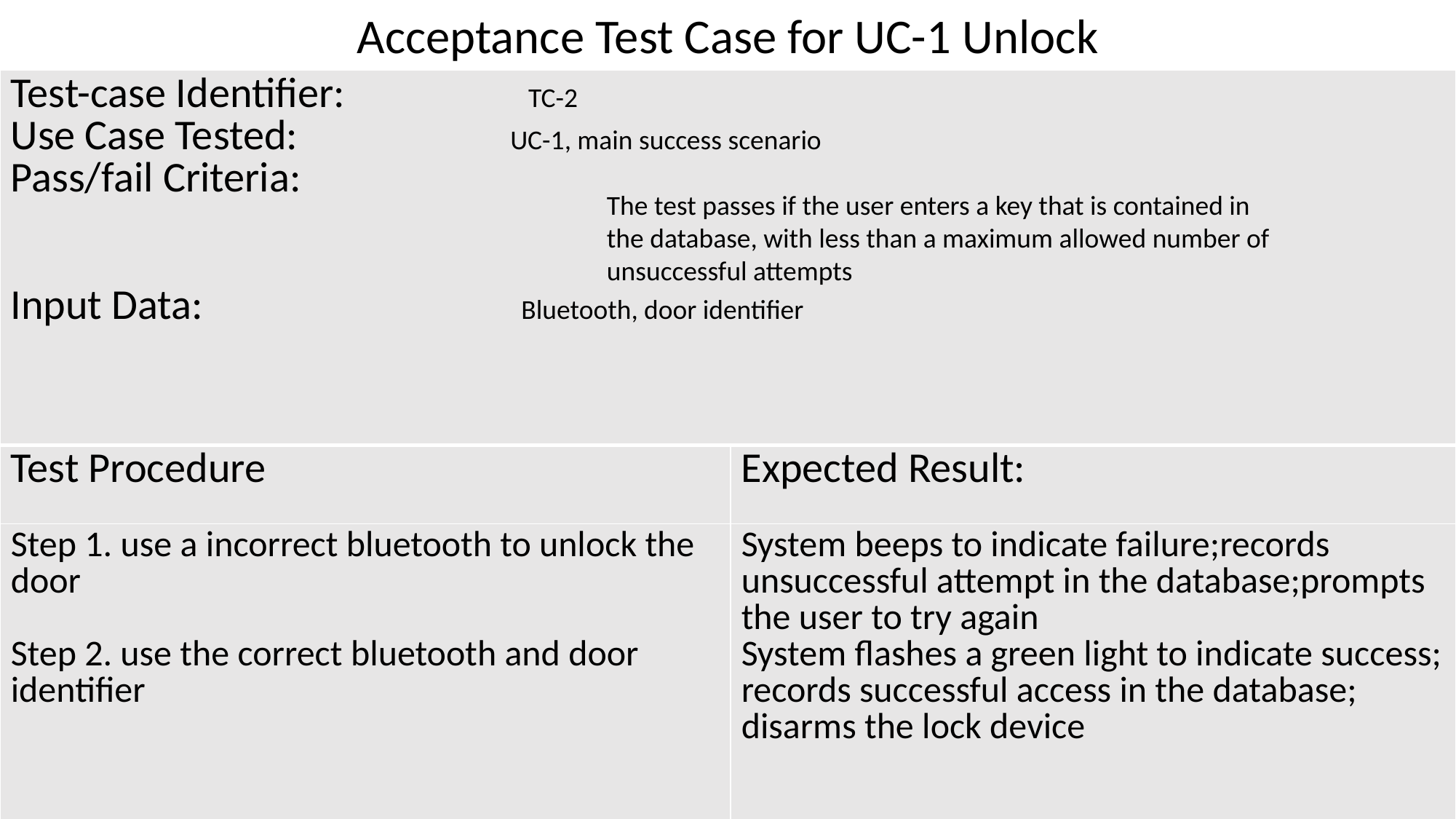

Acceptance Test Case for UC-1 Unlock
| Test-case Identifier: TC-2 Use Case Tested: UC-1, main success scenario Pass/fail Criteria: Input Data: Bluetooth, door identifier |  |
| --- | --- |
| Test Procedure | Expected Result: |
| Step 1. use a incorrect bluetooth to unlock the door Step 2. use the correct bluetooth and door identifier | System beeps to indicate failure;records unsuccessful attempt in the database;prompts the user to try again System flashes a green light to indicate success; records successful access in the database; disarms the lock device |
The test passes if the user enters a key that is contained in
the database, with less than a maximum allowed number of
unsuccessful attempts